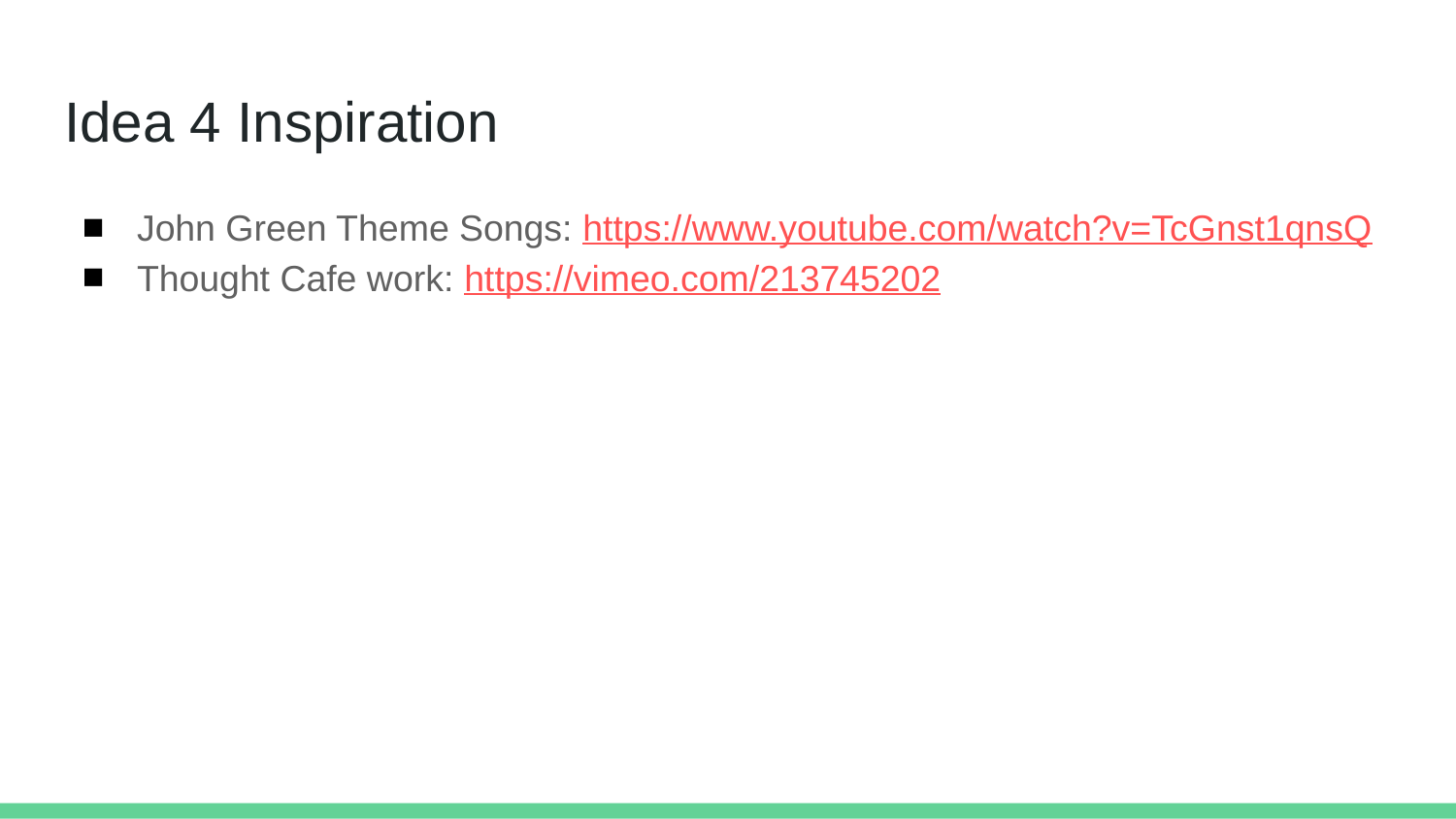

# Idea 4 Inspiration
John Green Theme Songs: https://www.youtube.com/watch?v=TcGnst1qnsQ
Thought Cafe work: https://vimeo.com/213745202